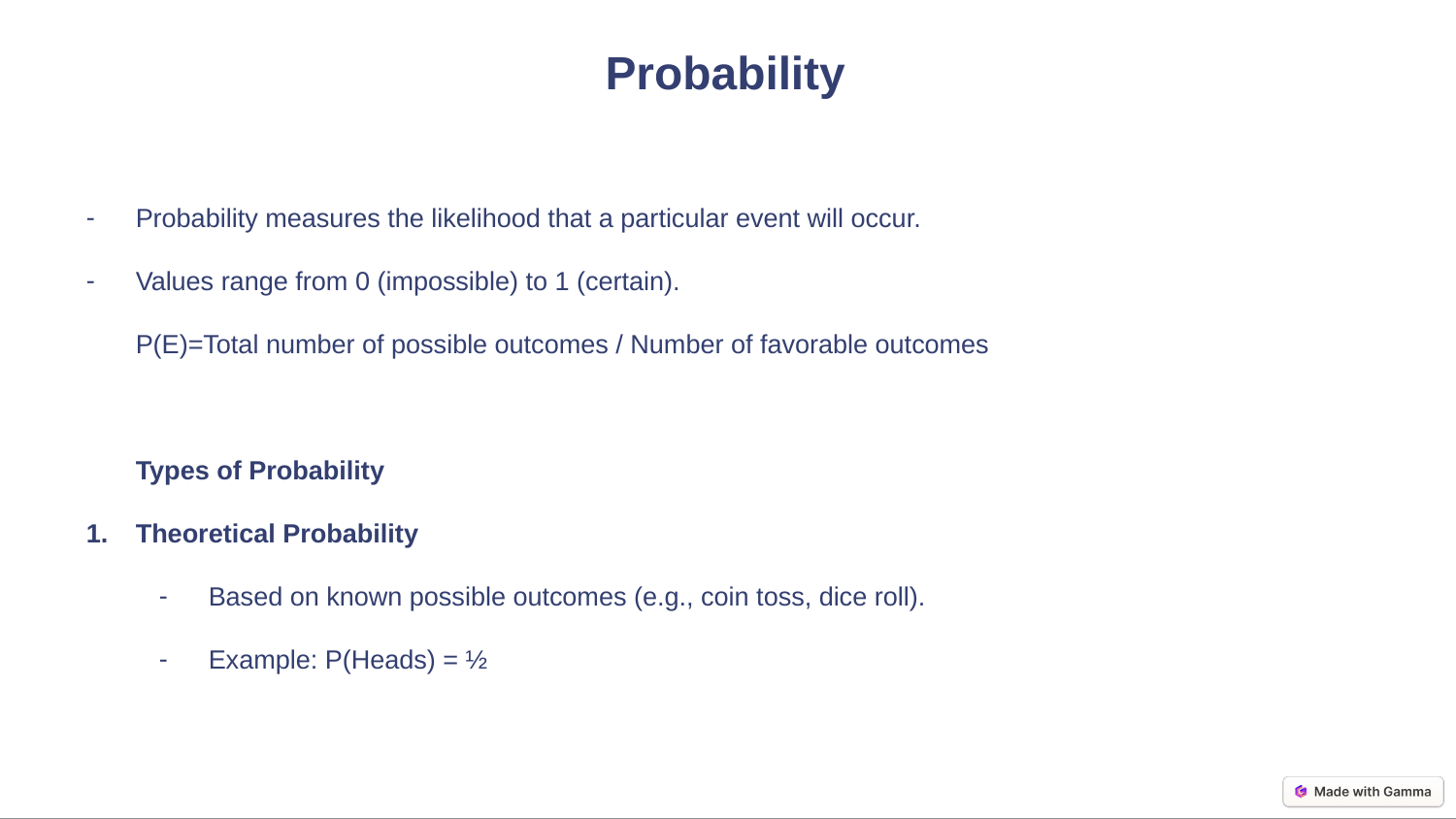

Probability
Probability measures the likelihood that a particular event will occur.
Values range from 0 (impossible) to 1 (certain).
P(E)=Total number of possible outcomes / Number of favorable outcomes​

Types of Probability
Theoretical Probability
Based on known possible outcomes (e.g., coin toss, dice roll).
Example: P(Heads) = ½